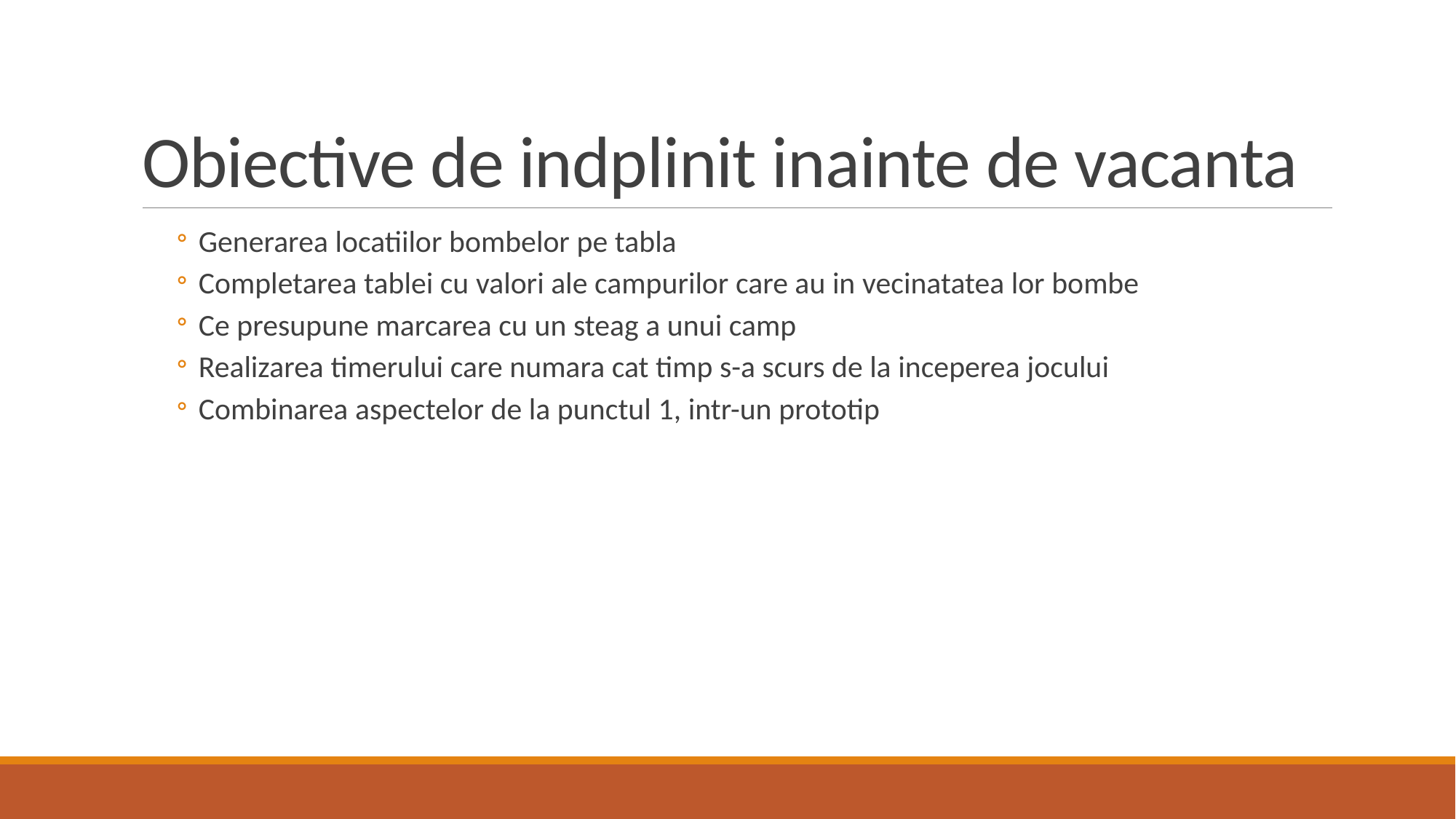

# Obiective de indplinit inainte de vacanta
Generarea locatiilor bombelor pe tabla
Completarea tablei cu valori ale campurilor care au in vecinatatea lor bombe
Ce presupune marcarea cu un steag a unui camp
Realizarea timerului care numara cat timp s-a scurs de la inceperea jocului
Combinarea aspectelor de la punctul 1, intr-un prototip